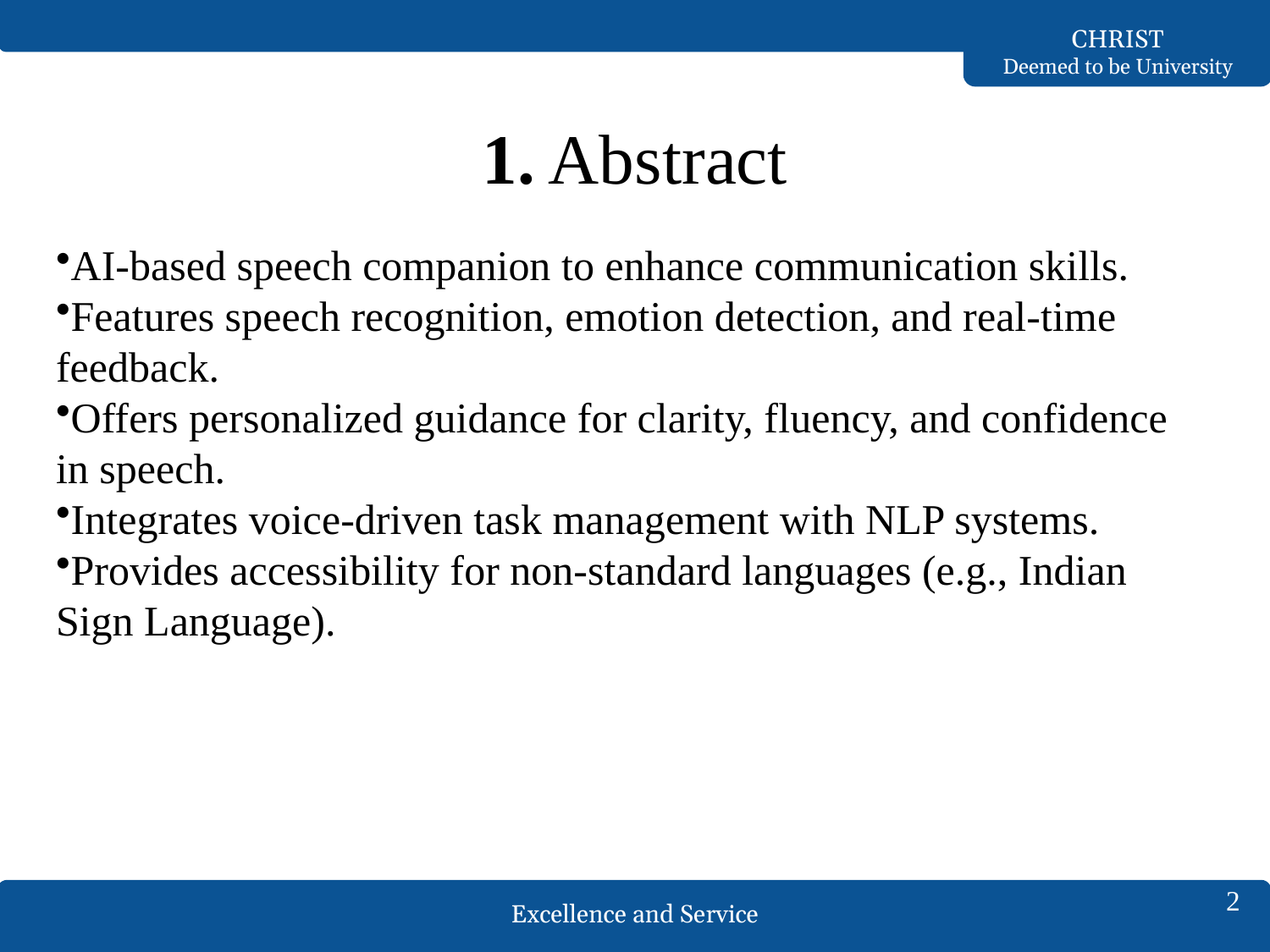

# 1. Abstract

AI-based speech companion to enhance communication skills.
Features speech recognition, emotion detection, and real-time feedback.
Offers personalized guidance for clarity, fluency, and confidence in speech.
Integrates voice-driven task management with NLP systems.
Provides accessibility for non-standard languages (e.g., Indian Sign Language).
2